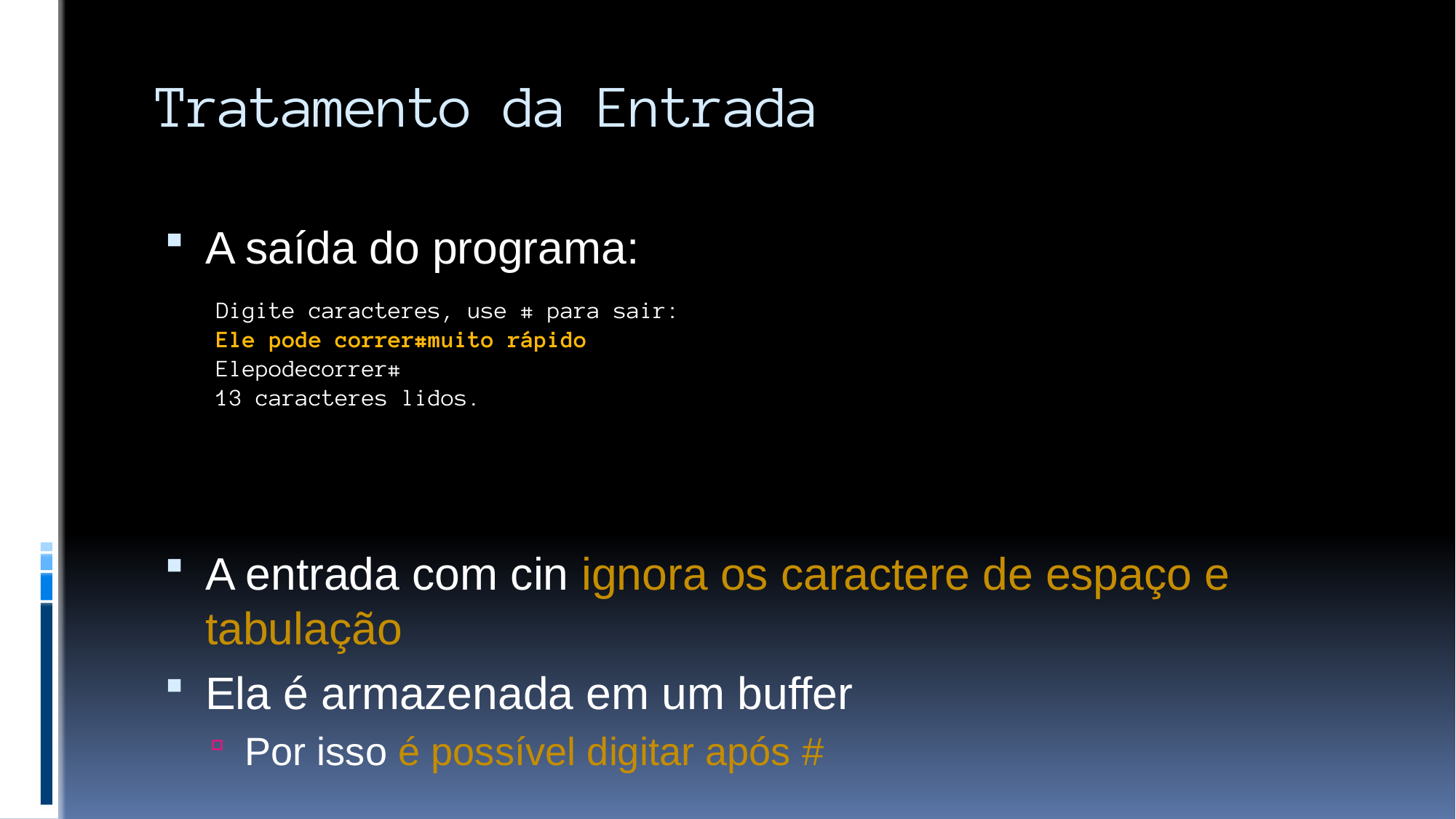

# Tratamento da Entrada
A saída do programa:

A entrada com cin ignora os caractere de espaço e tabulação
Ela é armazenada em um buffer
Por isso é possível digitar após #
Digite caracteres, use # para sair:
Ele pode correr#muito rápido
Elepodecorrer#
13 caracteres lidos.